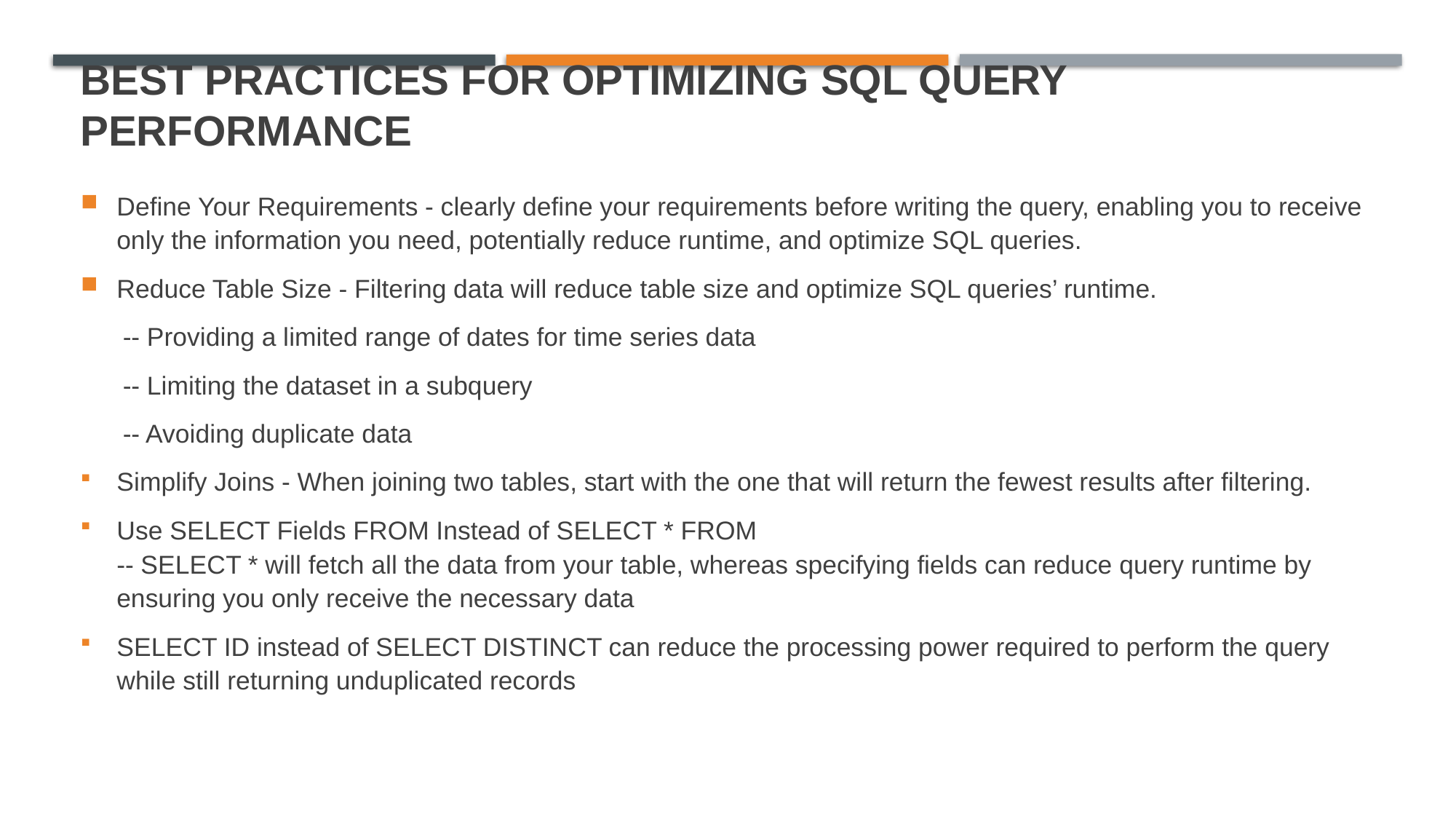

# Best Practices for Optimizing SQL Query Performance
Define Your Requirements - clearly define your requirements before writing the query, enabling you to receive only the information you need, potentially reduce runtime, and optimize SQL queries.
Reduce Table Size - Filtering data will reduce table size and optimize SQL queries’ runtime.
      -- Providing a limited range of dates for time series data
      -- Limiting the dataset in a subquery
      -- Avoiding duplicate data
Simplify Joins - When joining two tables, start with the one that will return the fewest results after filtering.
Use SELECT Fields FROM Instead of SELECT * FROM
-- SELECT * will fetch all the data from your table, whereas specifying fields can reduce query runtime by ensuring you only receive the necessary data
SELECT ID instead of SELECT DISTINCT can reduce the processing power required to perform the query while still returning unduplicated records